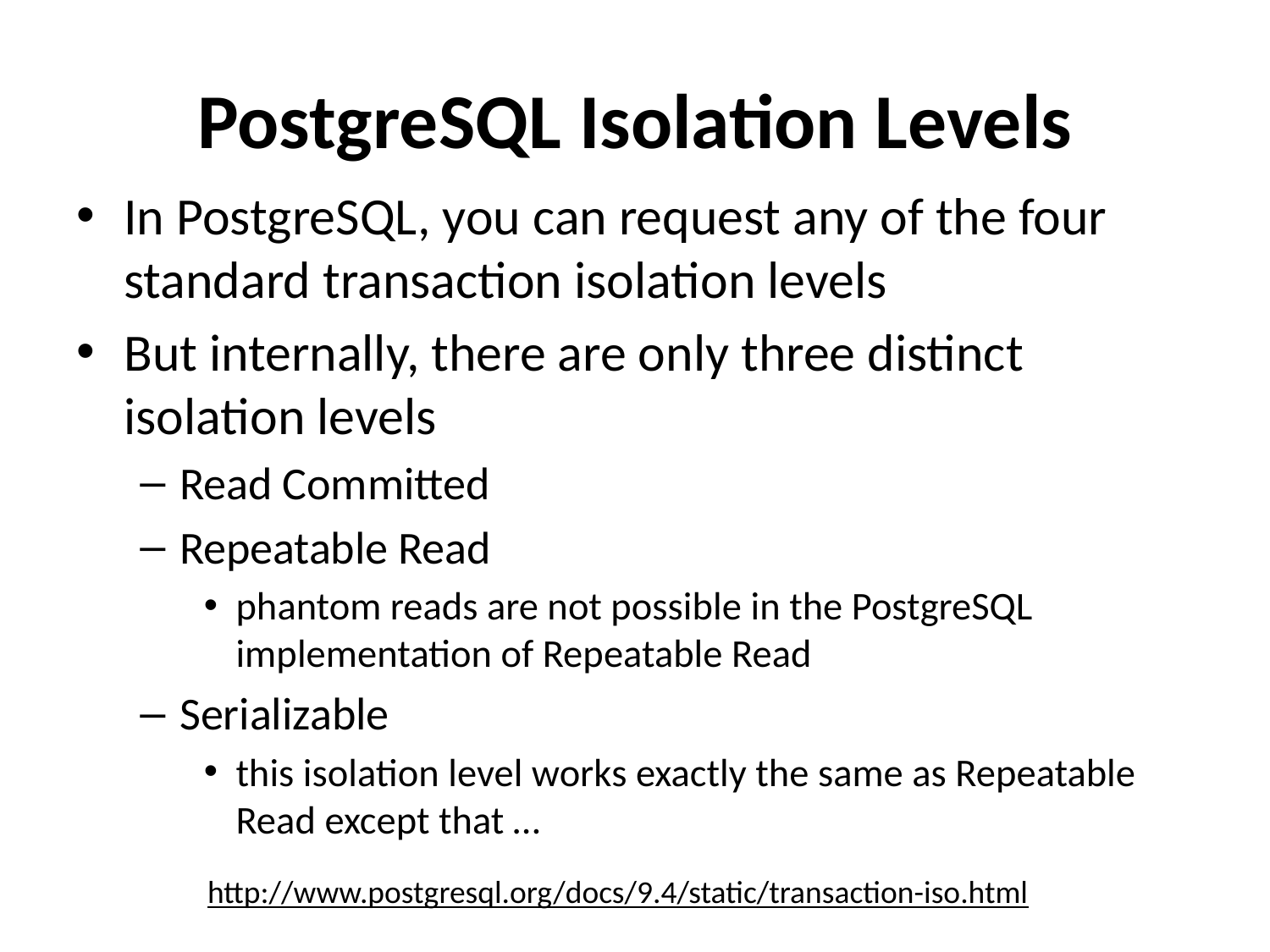

# PostgreSQL Isolation Levels
In PostgreSQL, you can request any of the four standard transaction isolation levels
But internally, there are only three distinct isolation levels
Read Committed
Repeatable Read
phantom reads are not possible in the PostgreSQL implementation of Repeatable Read
Serializable
this isolation level works exactly the same as Repeatable Read except that …
http://www.postgresql.org/docs/9.4/static/transaction-iso.html